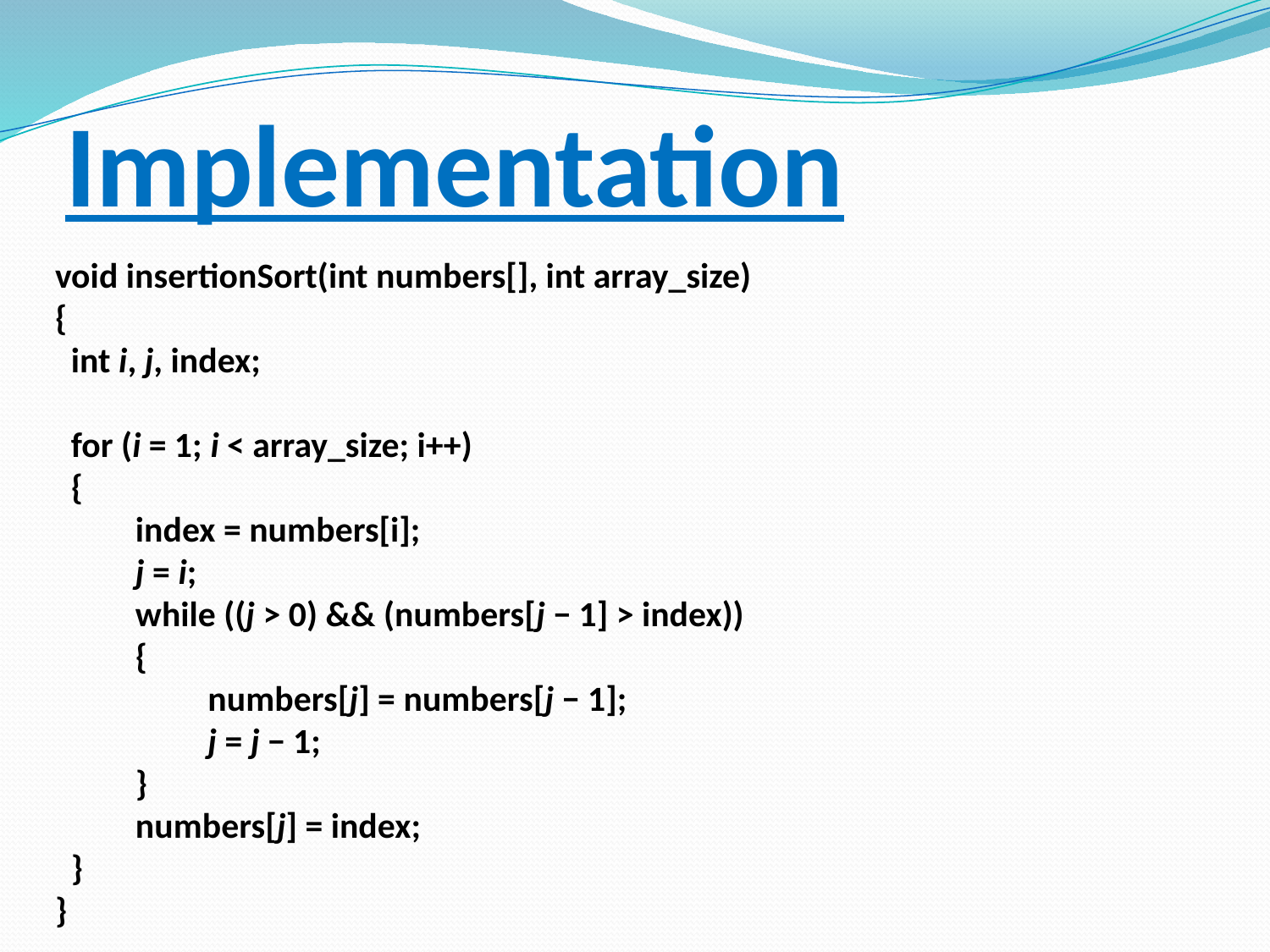

Implementation

void insertionSort(int numbers[], int array_size)
{
  int i, j, index;
  for (i = 1; i < array_size; i++)
  {
          index = numbers[i];
          j = i;
          while ((j > 0) && (numbers[j − 1] > index))
          {
                   numbers[j] = numbers[j − 1];
                   j = j − 1;
          }
          numbers[j] = index;
  }
}